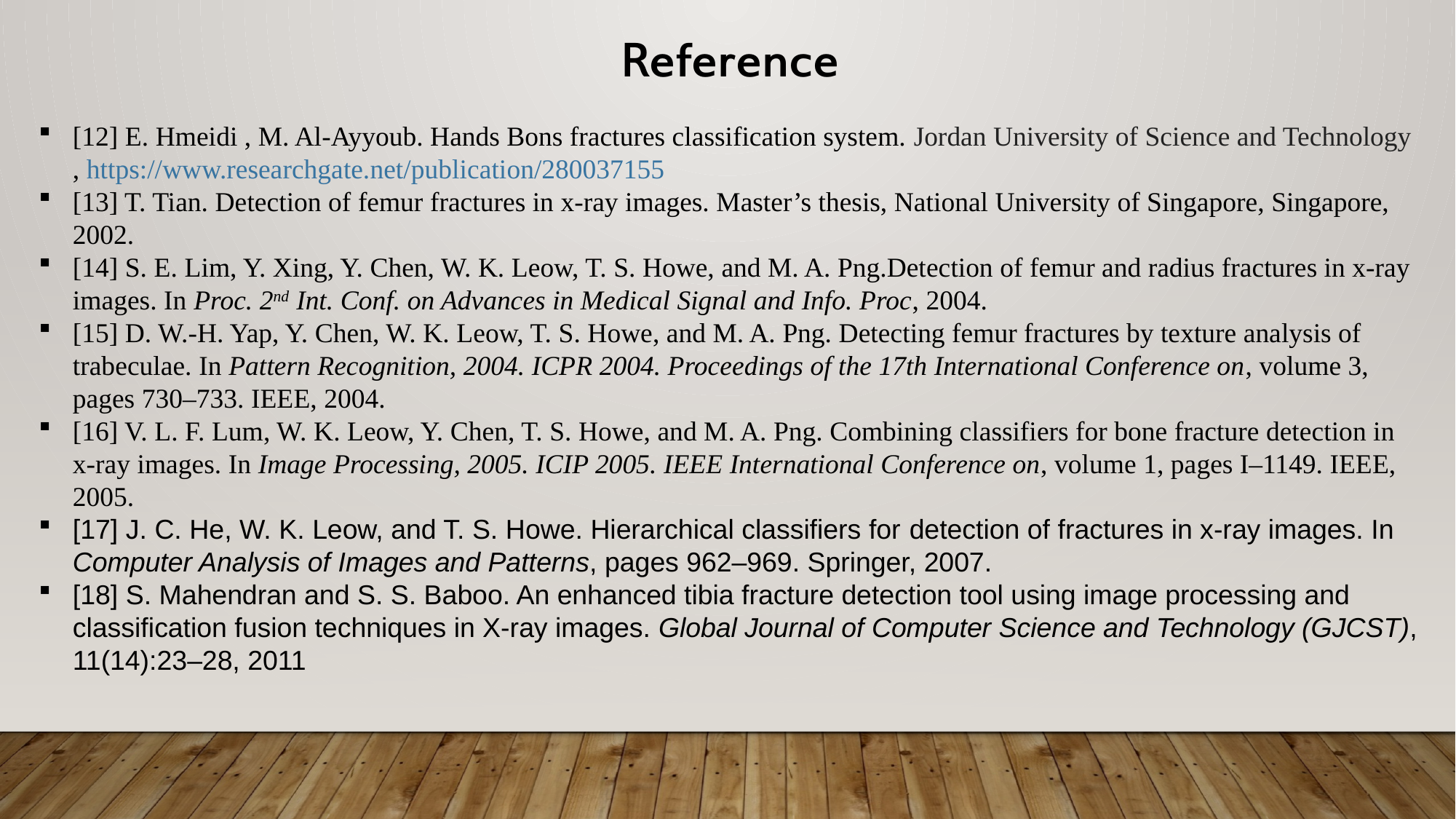

Reference

[12] E. Hmeidi , M. Al-Ayyoub. Hands Bons fractures classification system. Jordan University of Science and Technology
, https://www.researchgate.net/publication/280037155
[13] T. Tian. Detection of femur fractures in x-ray images. Master’s thesis, National University of Singapore, Singapore, 2002.
[14] S. E. Lim, Y. Xing, Y. Chen, W. K. Leow, T. S. Howe, and M. A. Png.Detection of femur and radius fractures in x-ray images. In Proc. 2nd Int. Conf. on Advances in Medical Signal and Info. Proc, 2004.
[15] D. W.-H. Yap, Y. Chen, W. K. Leow, T. S. Howe, and M. A. Png. Detecting femur fractures by texture analysis of trabeculae. In Pattern Recognition, 2004. ICPR 2004. Proceedings of the 17th International Conference on, volume 3, pages 730–733. IEEE, 2004.
[16] V. L. F. Lum, W. K. Leow, Y. Chen, T. S. Howe, and M. A. Png. Combining classifiers for bone fracture detection in x-ray images. In Image Processing, 2005. ICIP 2005. IEEE International Conference on, volume 1, pages I–1149. IEEE, 2005.
[17] J. C. He, W. K. Leow, and T. S. Howe. Hierarchical classifiers for detection of fractures in x-ray images. In Computer Analysis of Images and Patterns, pages 962–969. Springer, 2007.
[18] S. Mahendran and S. S. Baboo. An enhanced tibia fracture detection tool using image processing and classification fusion techniques in X-ray images. Global Journal of Computer Science and Technology (GJCST), 11(14):23–28, 2011